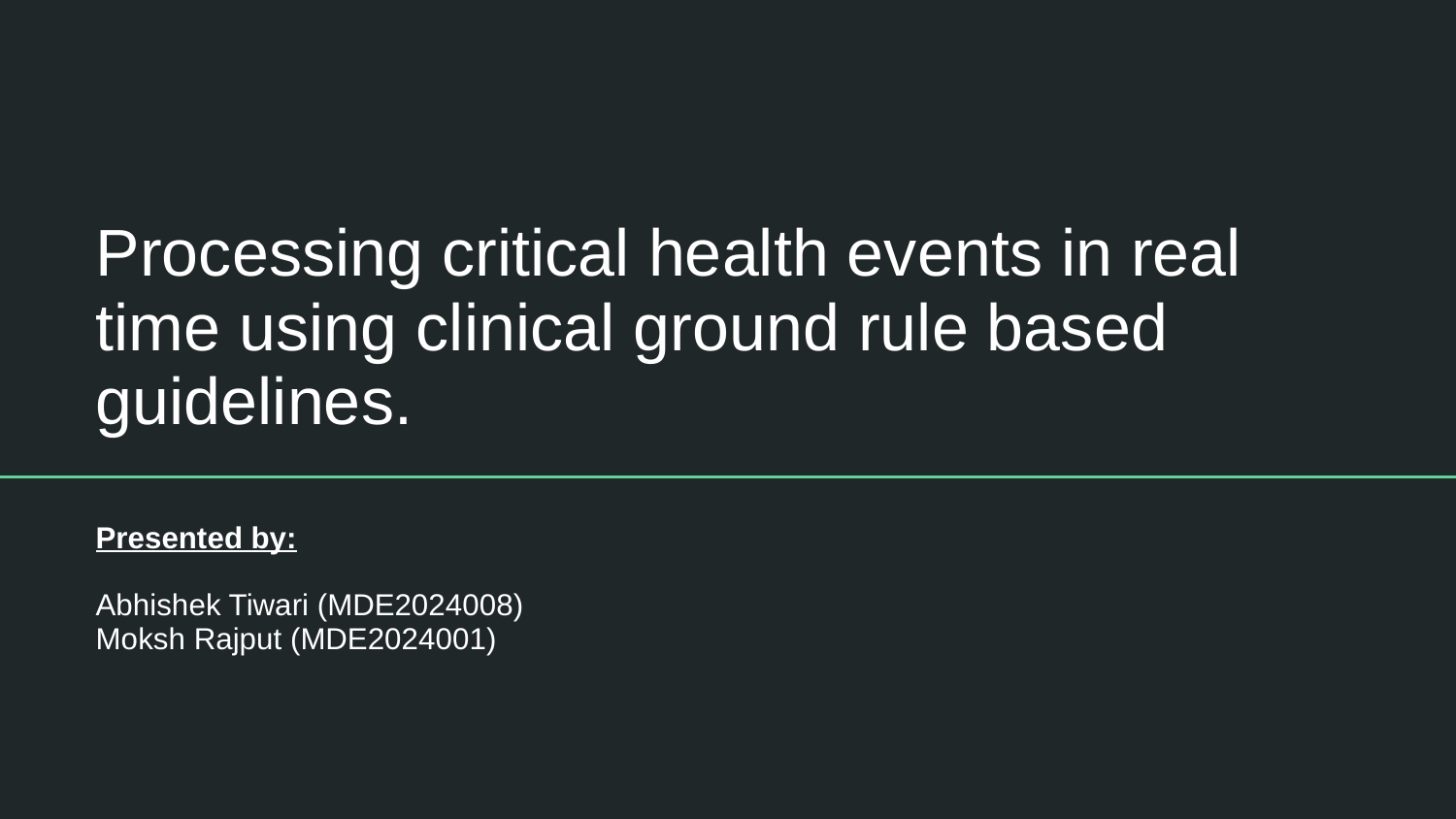

# Processing critical health events in real time using clinical ground rule based guidelines.
Presented by:

Abhishek Tiwari (MDE2024008)
Moksh Rajput (MDE2024001)